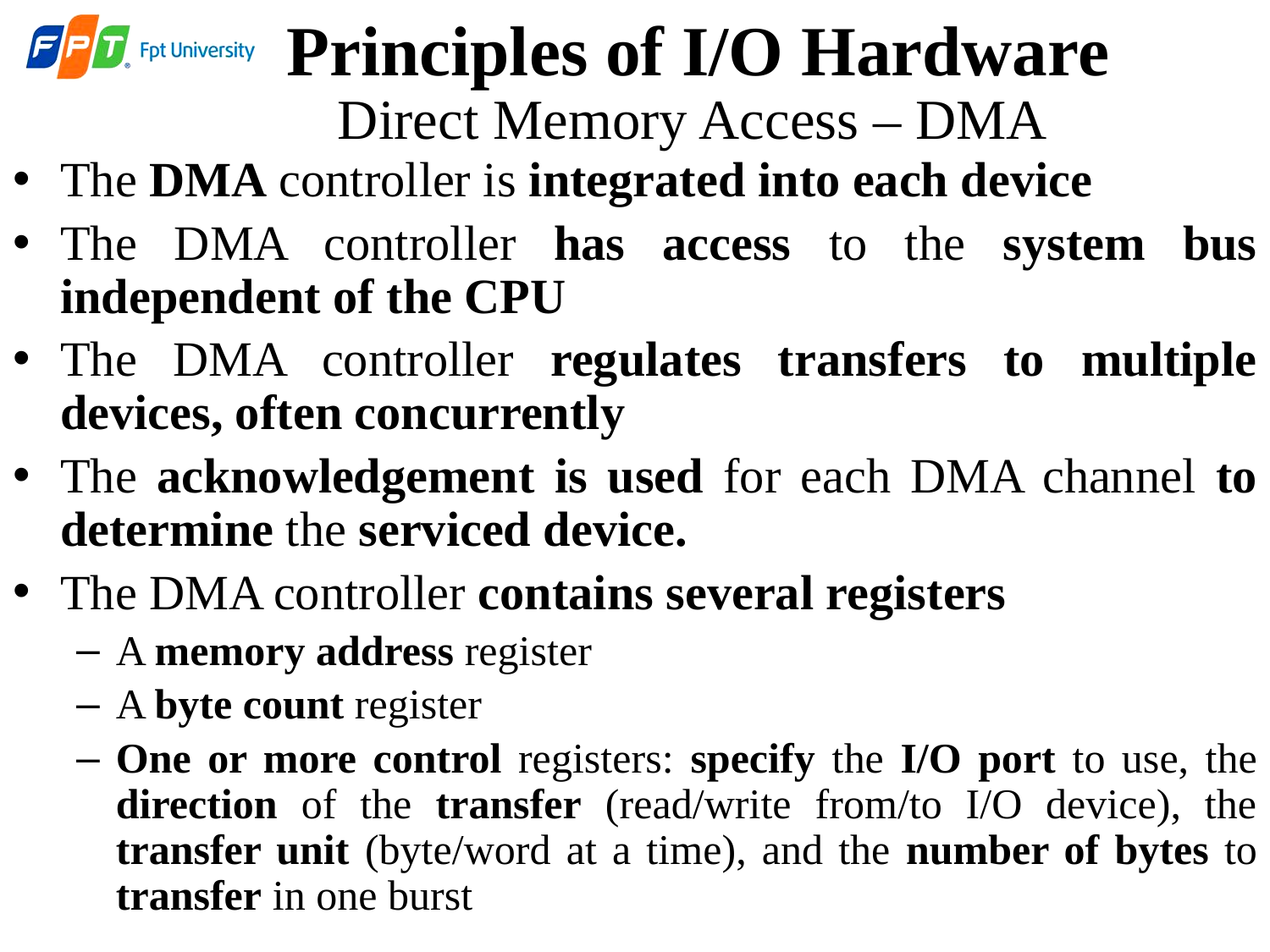

# Principles of I/O Hardware
Direct Memory Access – DMA
The DMA controller is integrated into each device
The DMA controller has access to the system bus independent of the CPU
The DMA controller regulates transfers to multiple devices, often concurrently
The acknowledgement is used for each DMA channel to determine the serviced device.
The DMA controller contains several registers
A memory address register
A byte count register
One or more control registers: specify the I/O port to use, the direction of the transfer (read/write from/to I/O device), the transfer unit (byte/word at a time), and the number of bytes to transfer in one burst